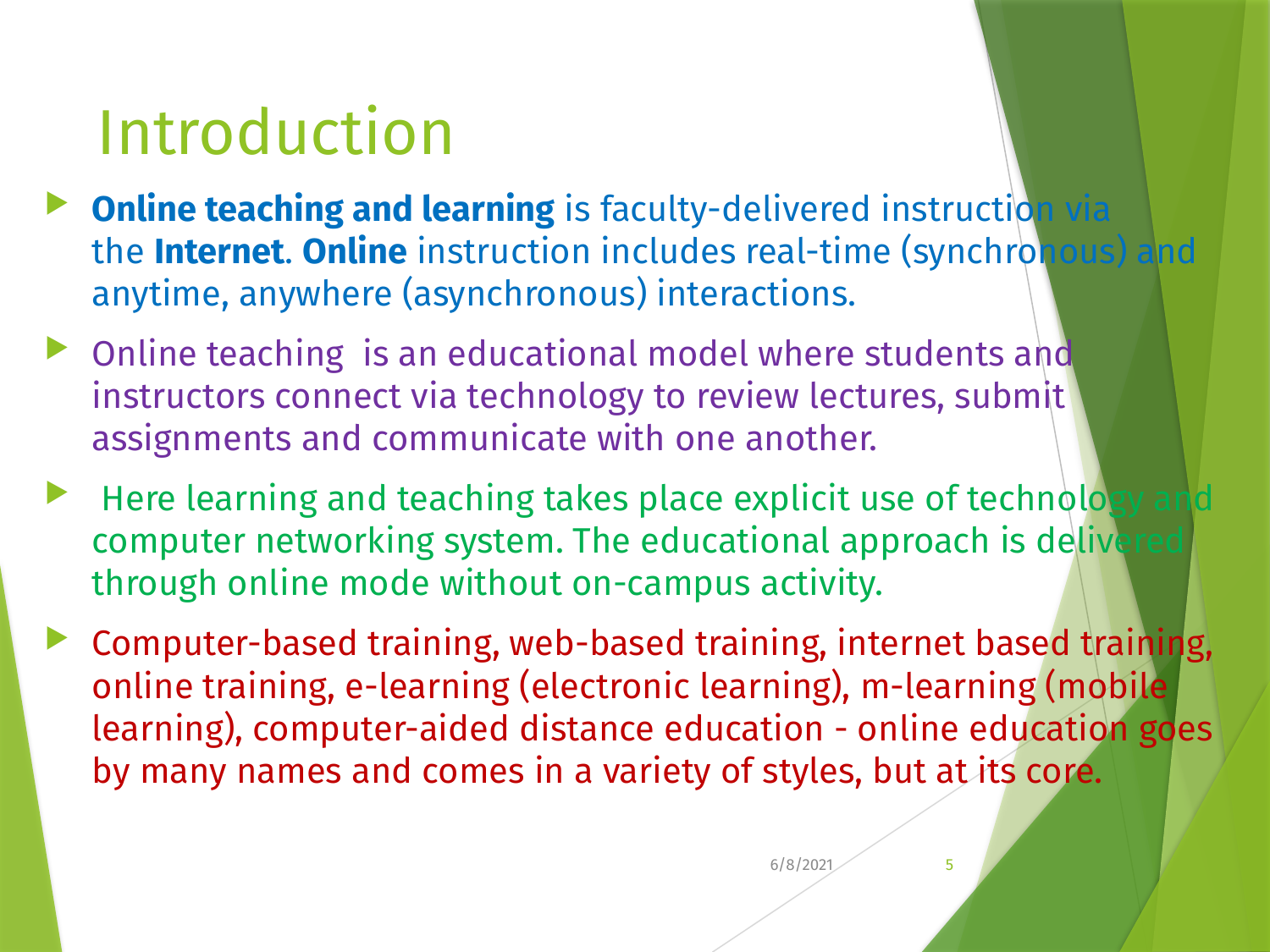

# Introduction
Online teaching and learning is faculty-delivered instruction via the Internet. Online instruction includes real-time (synchronous) and anytime, anywhere (asynchronous) interactions.
Online teaching  is an educational model where students and instructors connect via technology to review lectures, submit assignments and communicate with one another.
 Here learning and teaching takes place explicit use of technology and computer networking system. The educational approach is delivered through online mode without on-campus activity.
Computer-based training, web-based training, internet based training, online training, e-learning (electronic learning), m-learning (mobile learning), computer-aided distance education - online education goes by many names and comes in a variety of styles, but at its core.

6/8/2021
5